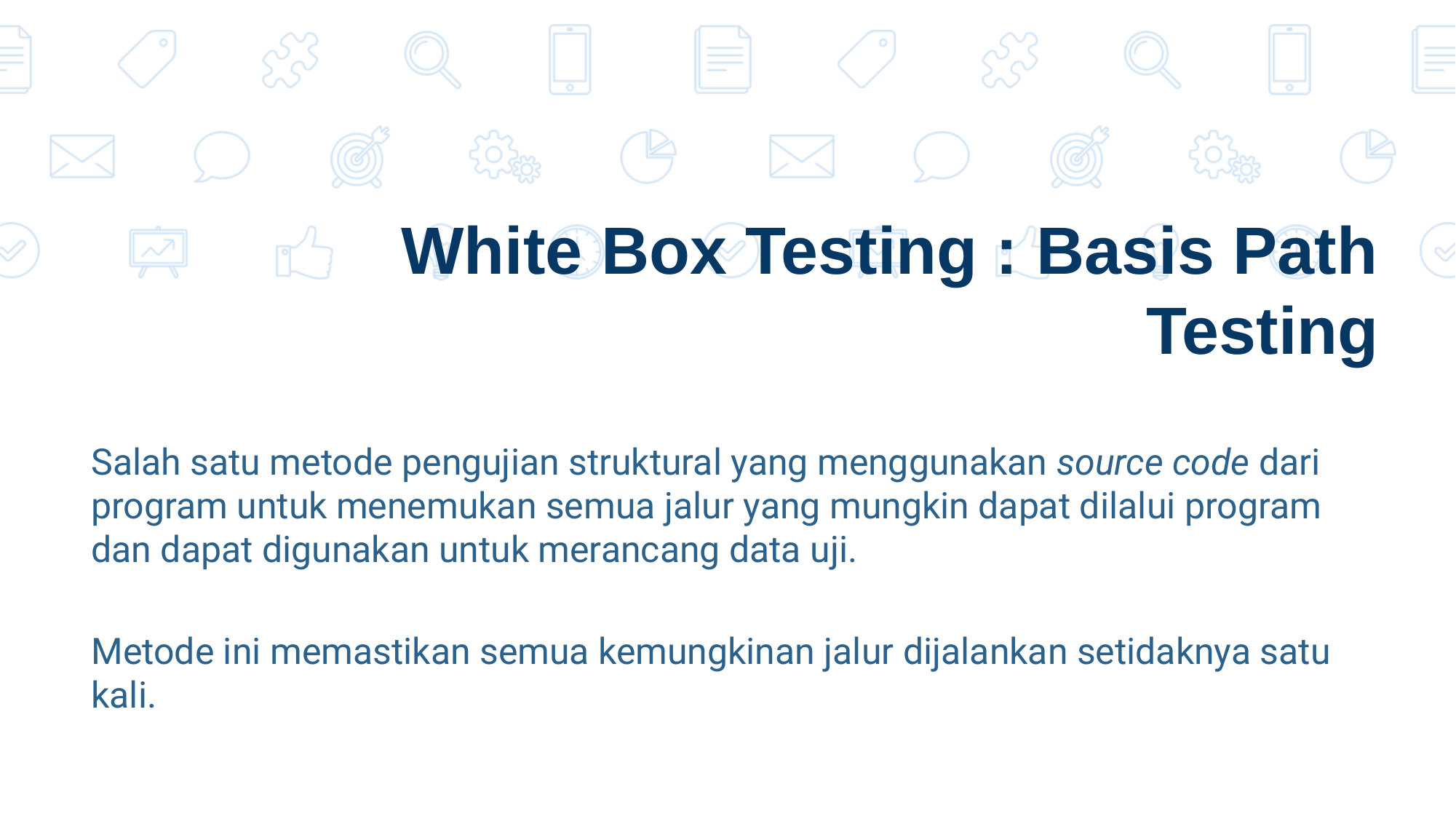

# White Box Testing : Basis Path Testing
Salah satu metode pengujian struktural yang menggunakan source code dari program untuk menemukan semua jalur yang mungkin dapat dilalui program dan dapat digunakan untuk merancang data uji.

Metode ini memastikan semua kemungkinan jalur dijalankan setidaknya satu kali.